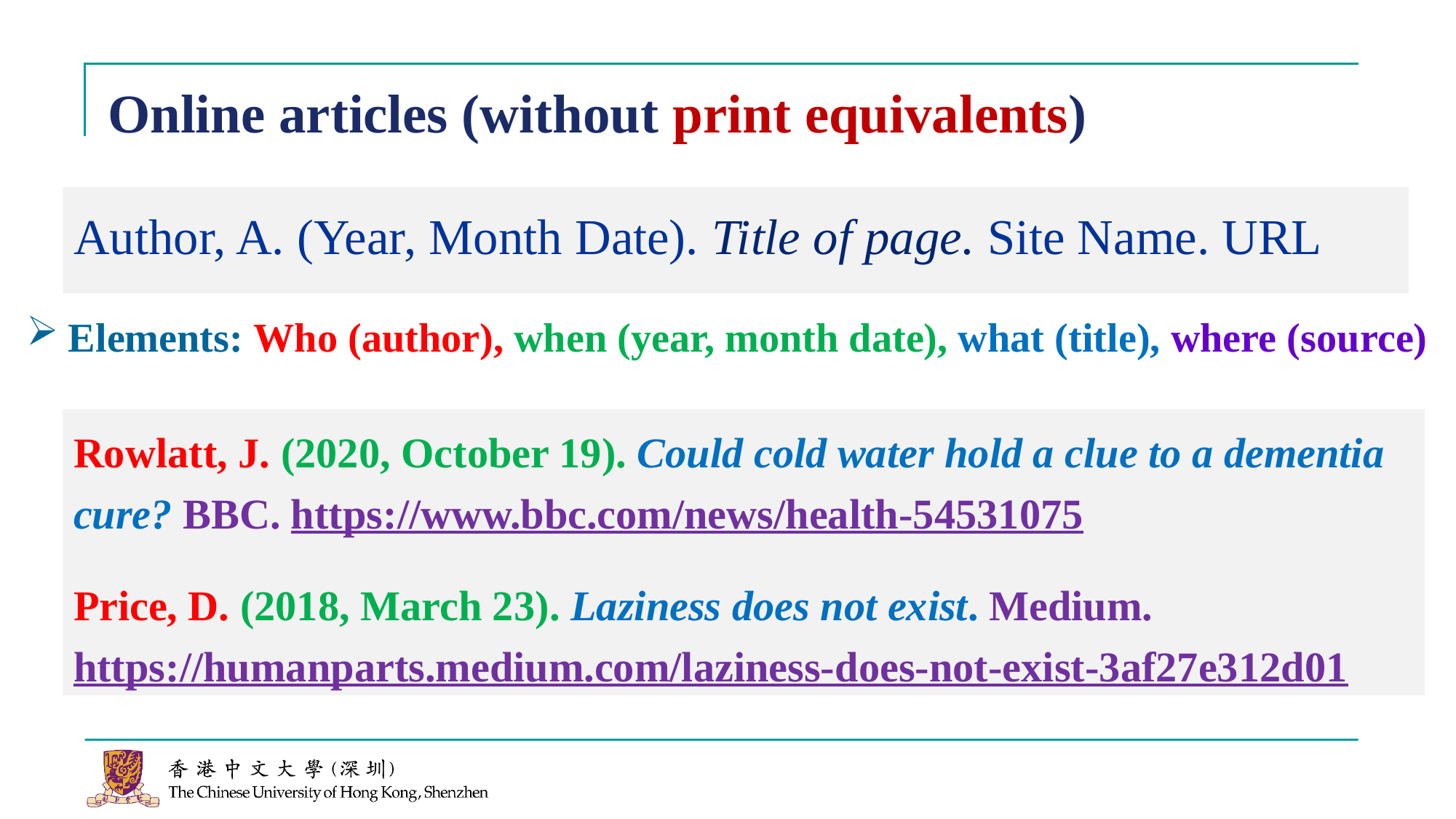

# Online articles (without print equivalents)
Author, A. (Year, Month Date). Title of page. Site Name. URL

Elements: Who (author), when (year, month date), what (title), where (source)
Rowlatt, J. (2020, October 19). Could cold water hold a clue to a dementia cure? BBC. https://www.bbc.com/news/health-54531075

Price, D. (2018, March 23). Laziness does not exist. Medium. https://humanparts.medium.com/laziness-does-not-exist-3af27e312d01